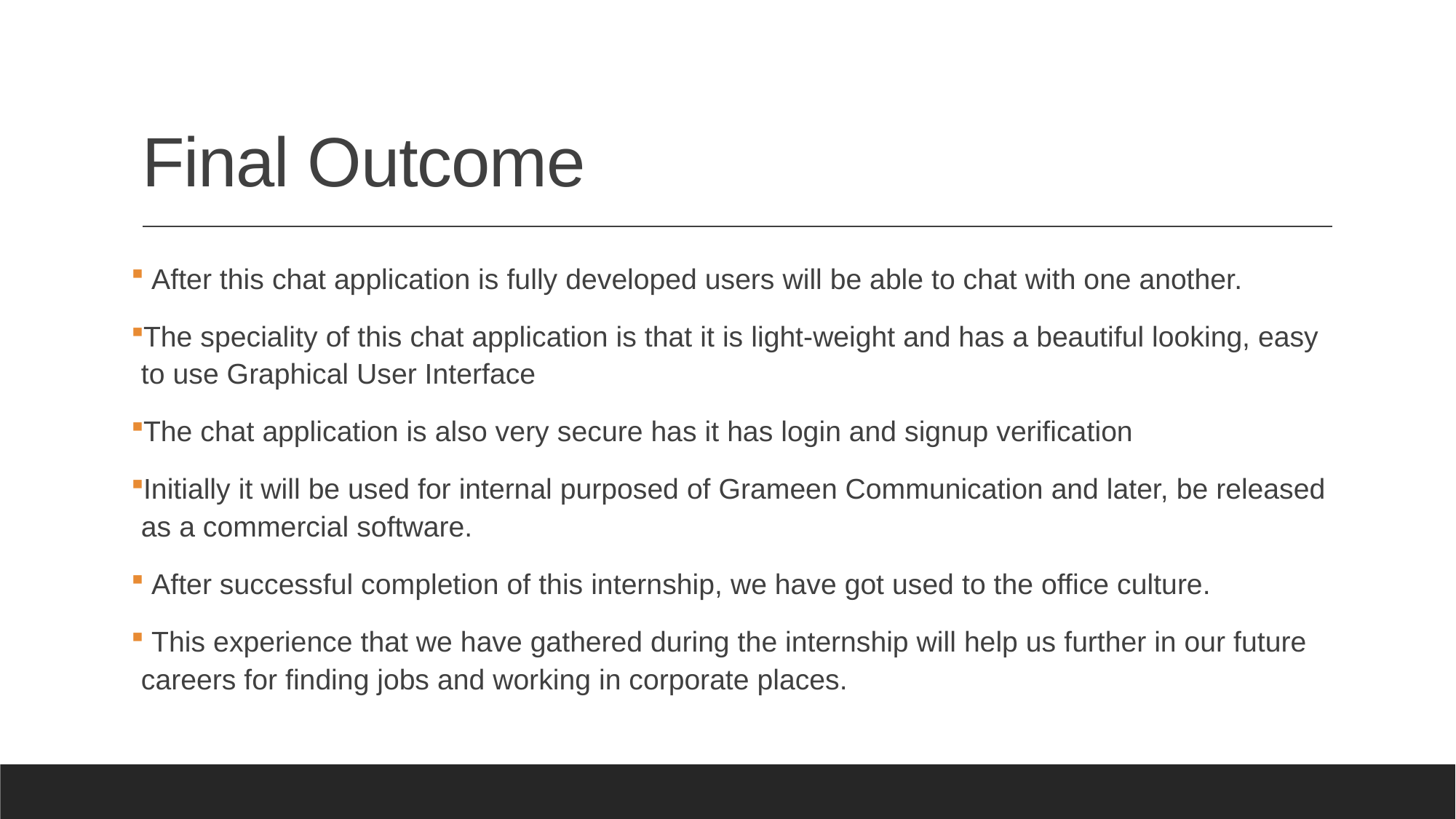

# Final Outcome
 After this chat application is fully developed users will be able to chat with one another.
The speciality of this chat application is that it is light-weight and has a beautiful looking, easy to use Graphical User Interface
The chat application is also very secure has it has login and signup verification
Initially it will be used for internal purposed of Grameen Communication and later, be released as a commercial software.
 After successful completion of this internship, we have got used to the office culture.
 This experience that we have gathered during the internship will help us further in our future careers for finding jobs and working in corporate places.